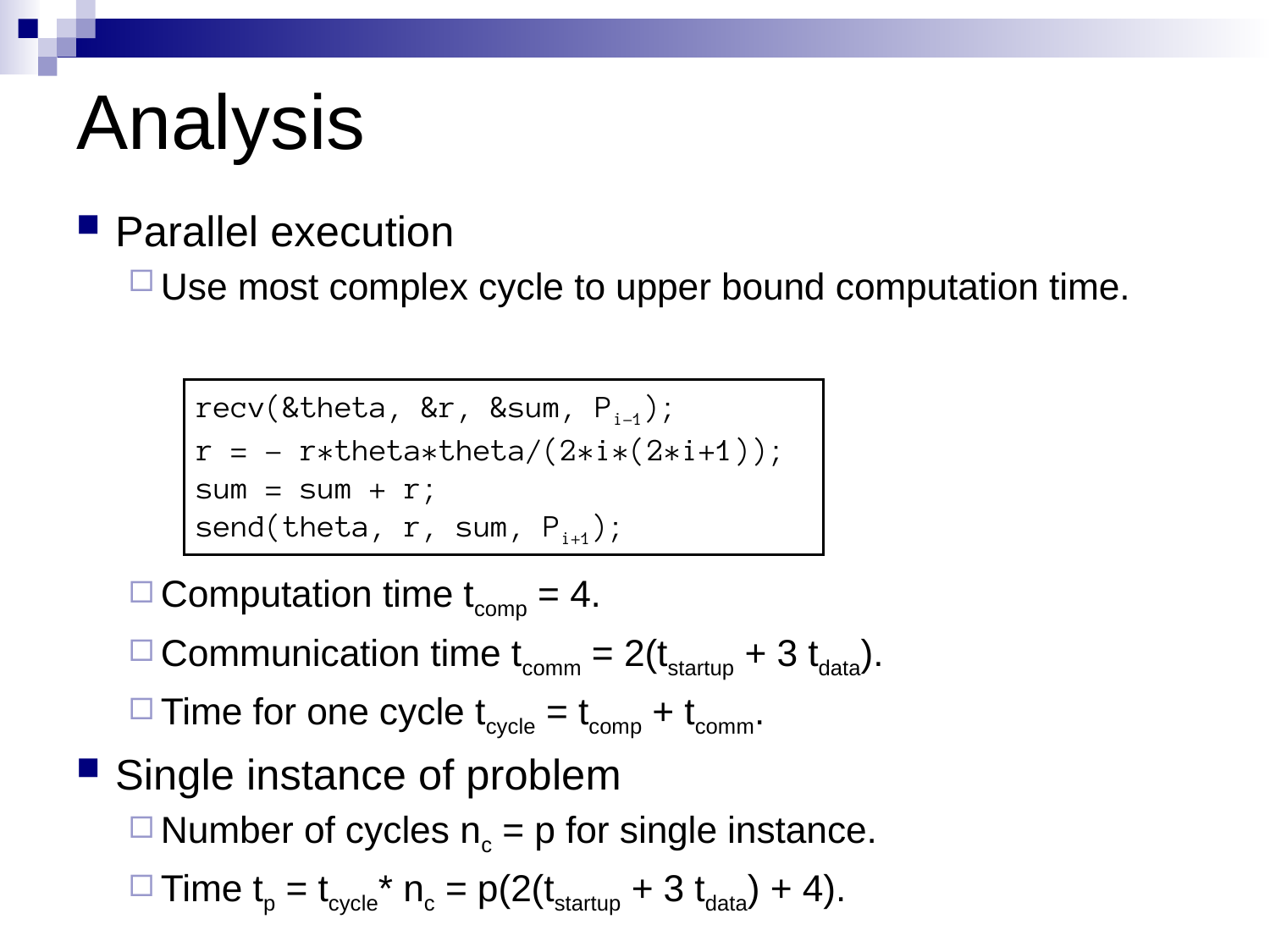

# Analysis
Parallel execution
Use most complex cycle to upper bound computation time.

Computation time tcomp = 4.
Communication time tcomm = 2(tstartup + 3 tdata).
Time for one cycle tcycle = tcomp + tcomm.
Single instance of problem
Number of cycles nc = p for single instance.
Time tp = tcycle* nc = p(2(tstartup + 3 tdata) + 4).

recv(&theta, &r, &sum, Pi-1);
r = – r*theta*theta/(2*i*(2*i+1));
sum = sum + r;
send(theta, r, sum, Pi+1);